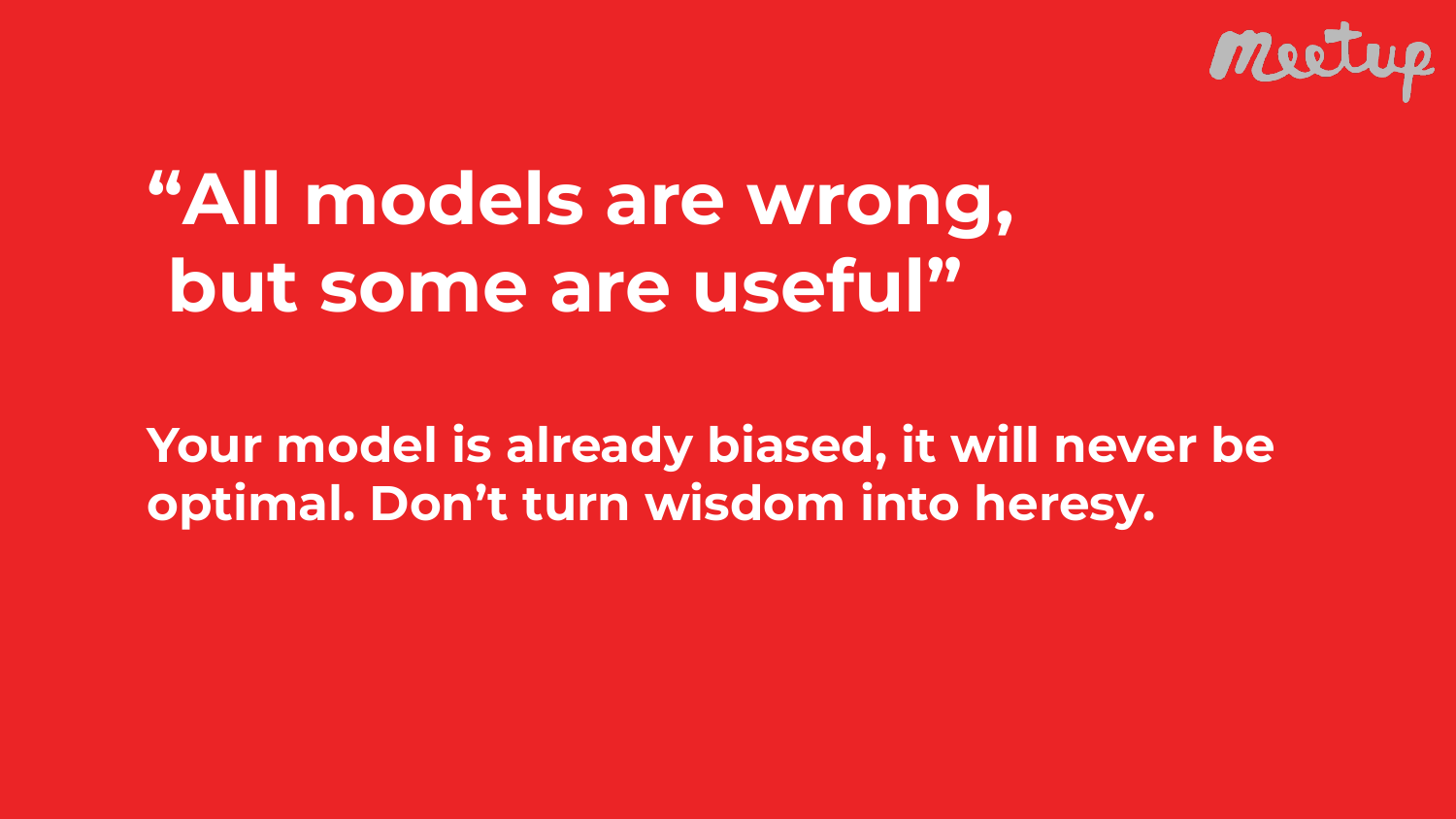

# “All models are wrong,
 but some are useful”

Your model is already biased, it will never be optimal. Don’t turn wisdom into heresy.